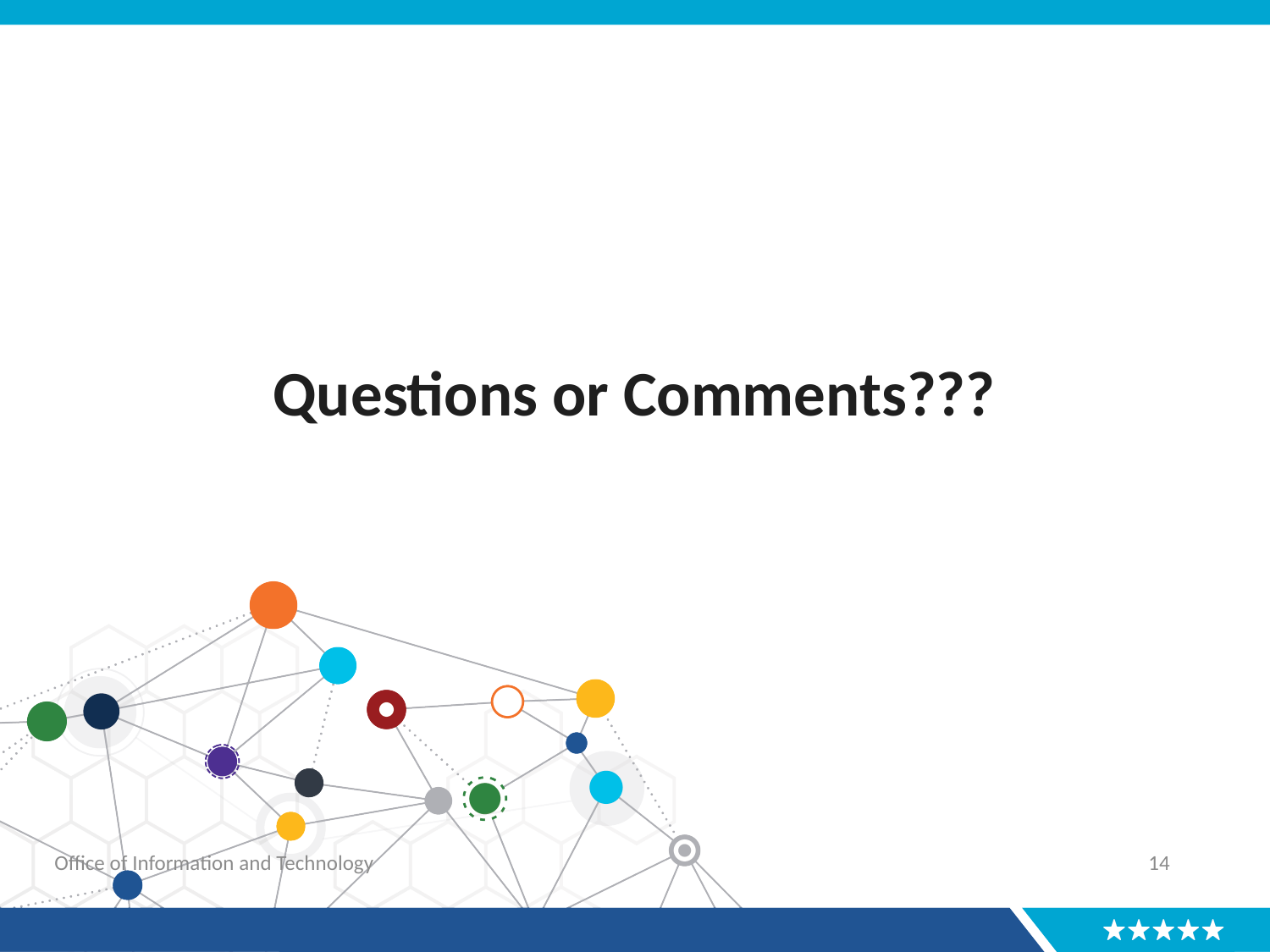

# Questions or Comments???
Office of Information and Technology
14